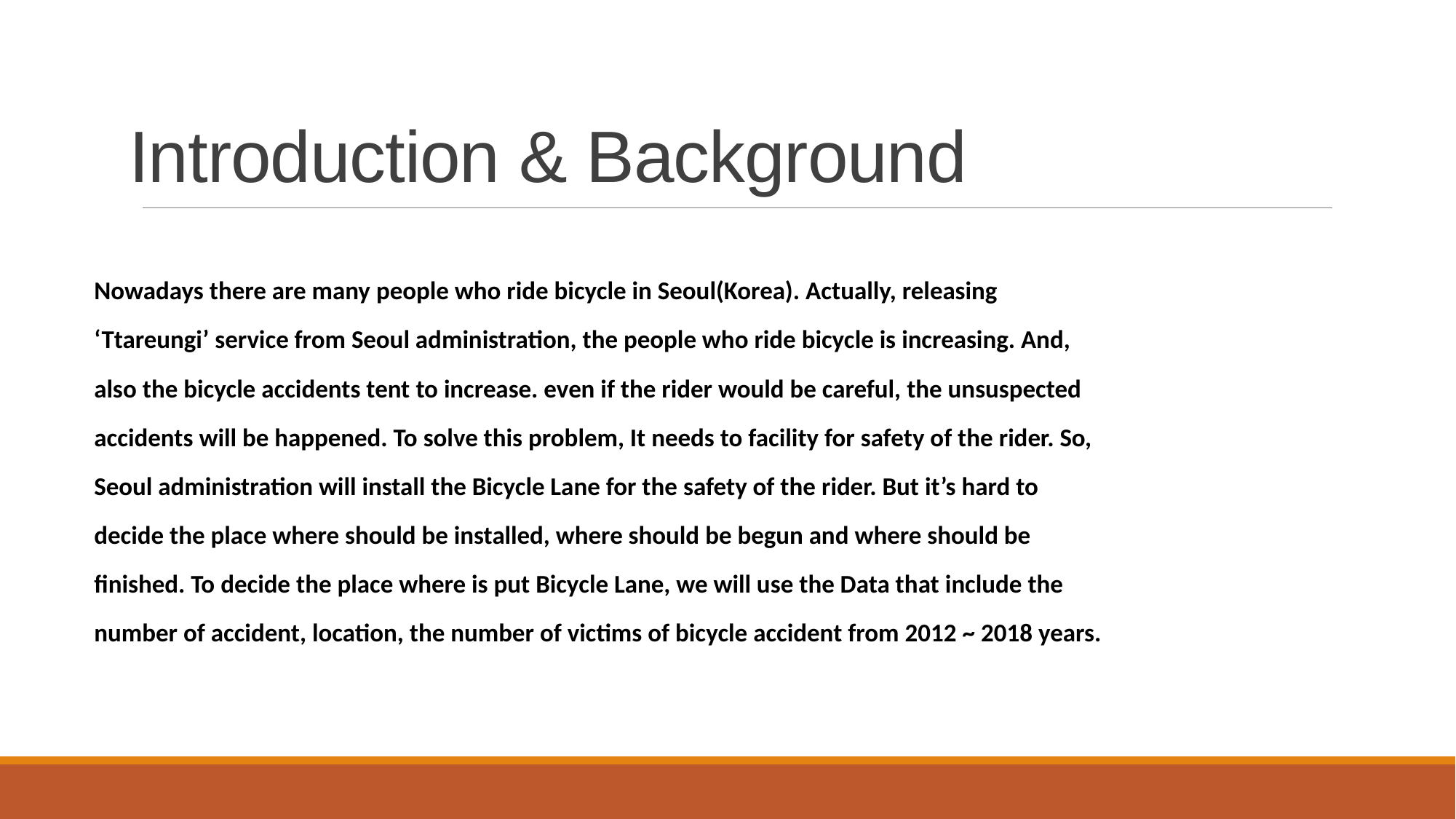

# Introduction & Background

Nowadays there are many people who ride bicycle in Seoul(Korea). Actually, releasing ‘Ttareungi’ service from Seoul administration, the people who ride bicycle is increasing. And, also the bicycle accidents tent to increase. even if the rider would be careful, the unsuspected accidents will be happened. To solve this problem, It needs to facility for safety of the rider. So, Seoul administration will install the Bicycle Lane for the safety of the rider. But it’s hard to decide the place where should be installed, where should be begun and where should be finished. To decide the place where is put Bicycle Lane, we will use the Data that include the number of accident, location, the number of victims of bicycle accident from 2012 ~ 2018 years.